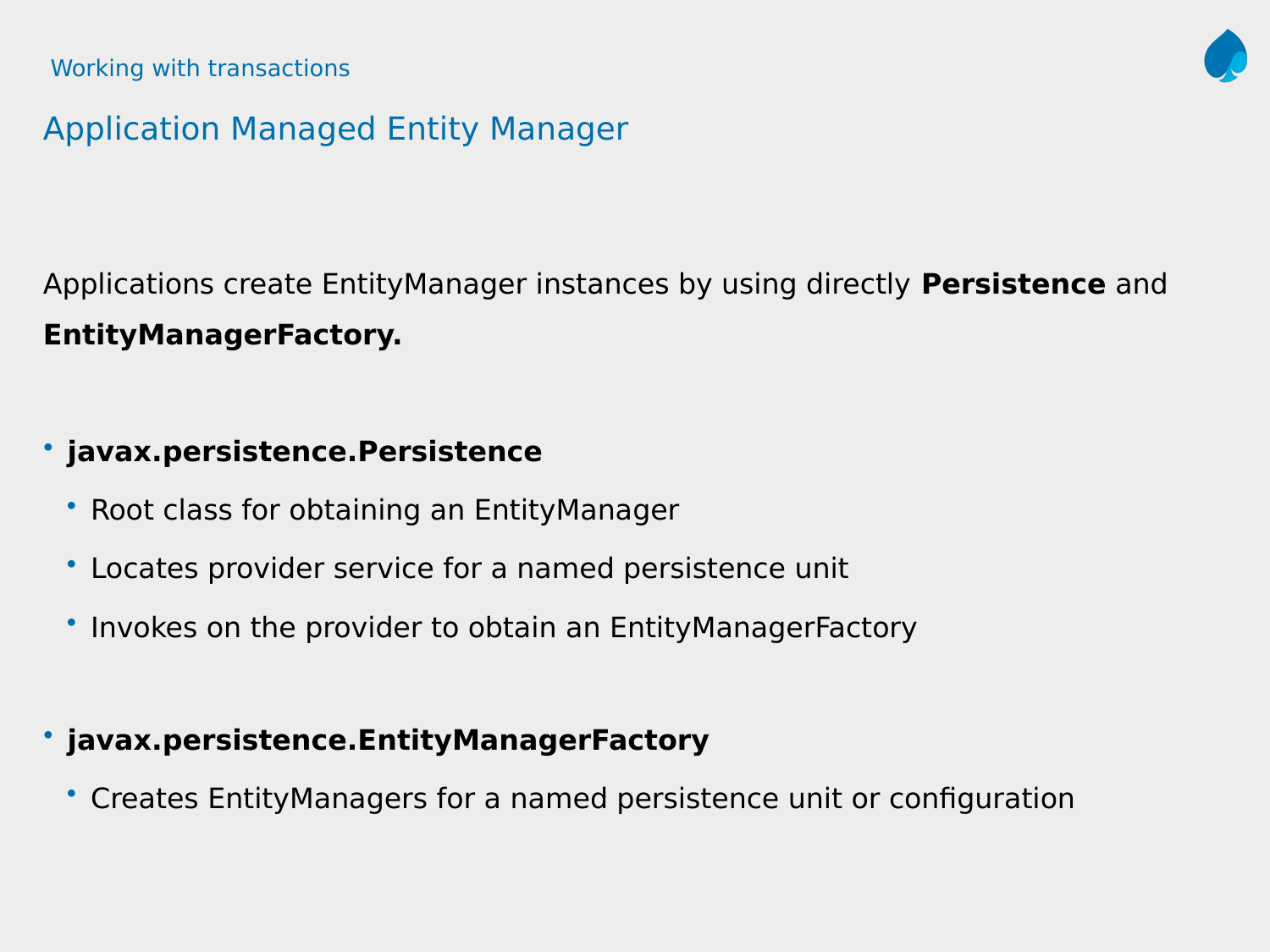

# Working with transactions Application Managed Entity Manager

Applications create EntityManager instances by using directly Persistence and EntityManagerFactory.

javax.persistence.Persistence
Root class for obtaining an EntityManager
Locates provider service for a named persistence unit
Invokes on the provider to obtain an EntityManagerFactory

javax.persistence.EntityManagerFactory
Creates EntityManagers for a named persistence unit or configuration